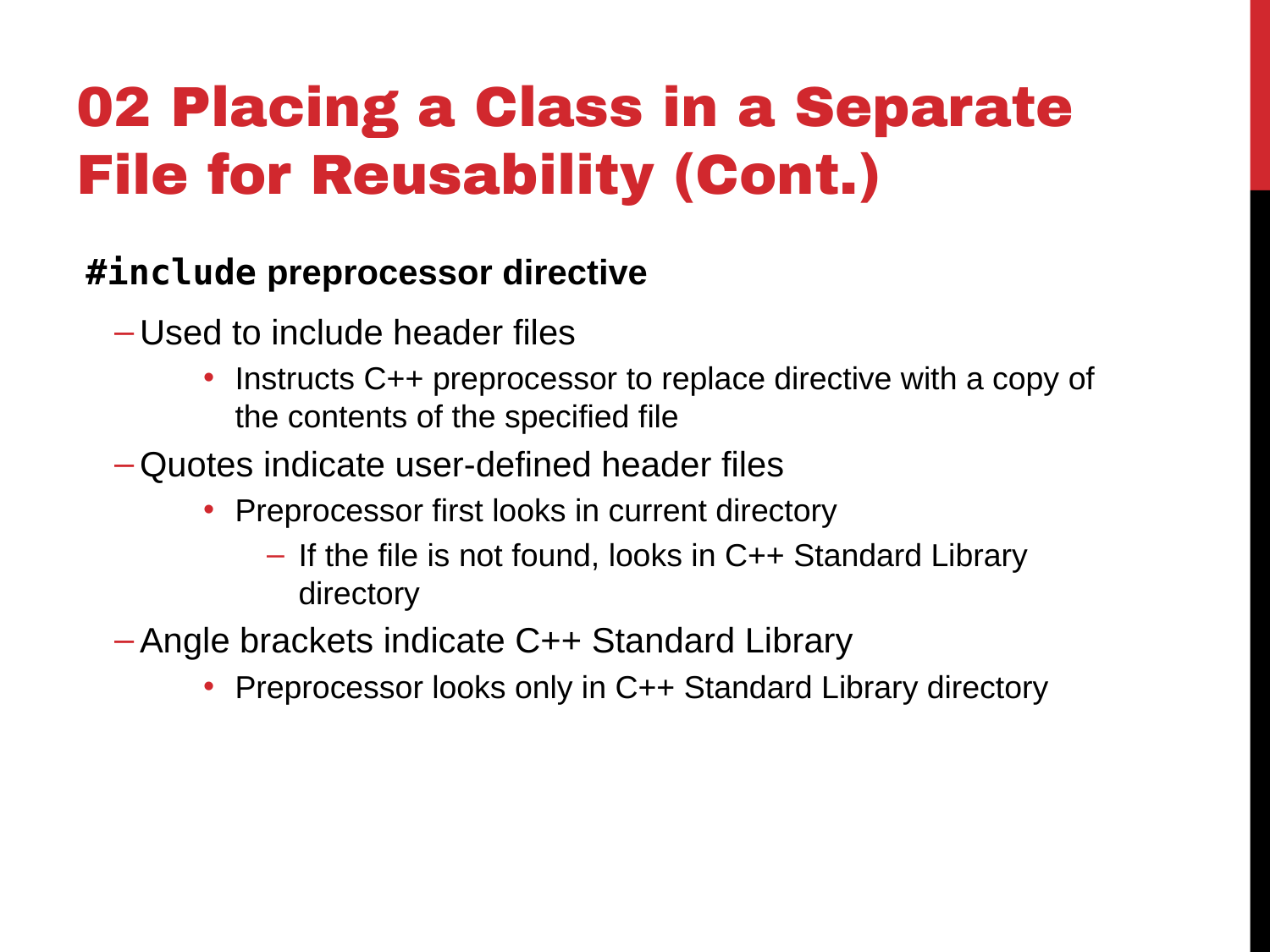

# 02 Placing a Class in a Separate File for Reusability (Cont.)
 #include preprocessor directive
Used to include header files
Instructs C++ preprocessor to replace directive with a copy of the contents of the specified file
Quotes indicate user-defined header files
Preprocessor first looks in current directory
If the file is not found, looks in C++ Standard Library directory
Angle brackets indicate C++ Standard Library
Preprocessor looks only in C++ Standard Library directory